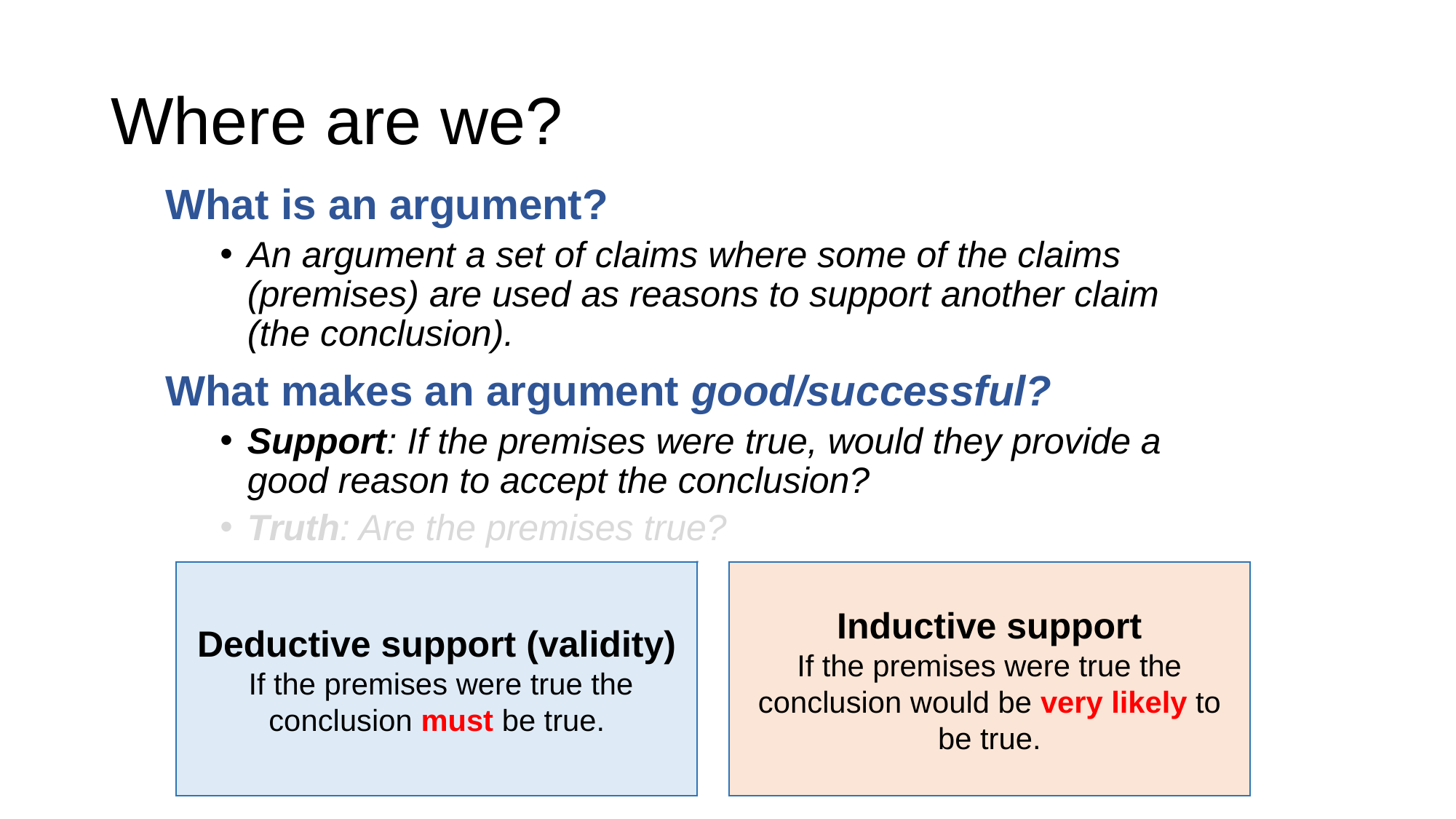

# Where are we?
What is an argument?
An argument a set of claims where some of the claims (premises) are used as reasons to support another claim (the conclusion).
What makes an argument good/successful?
Support: If the premises were true, would they provide a good reason to accept the conclusion?
Truth: Are the premises true?

Inductive support
If the premises were true the conclusion would be very likely to be true.
Deductive support (validity)
 If the premises were true the conclusion must be true.